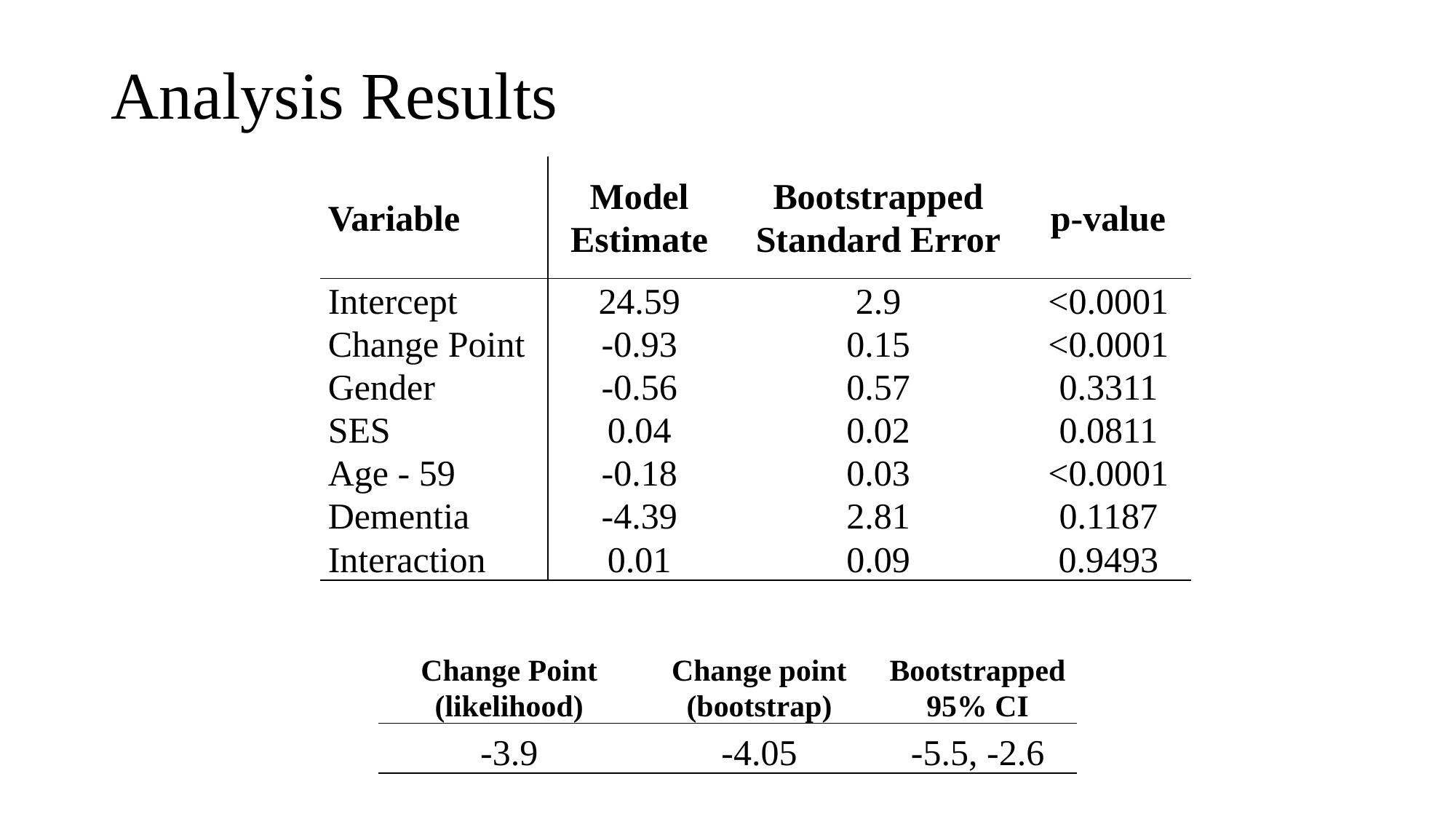

# Analysis Results
| Variable | Model Estimate | Bootstrapped Standard Error | p-value |
| --- | --- | --- | --- |
| Intercept | 24.59 | 2.9 | <0.0001 |
| Change Point | -0.93 | 0.15 | <0.0001 |
| Gender | -0.56 | 0.57 | 0.3311 |
| SES | 0.04 | 0.02 | 0.0811 |
| Age - 59 | -0.18 | 0.03 | <0.0001 |
| Dementia | -4.39 | 2.81 | 0.1187 |
| Interaction | 0.01 | 0.09 | 0.9493 |
| Change Point (likelihood) | Change point (bootstrap) | Bootstrapped 95% CI |
| --- | --- | --- |
| -3.9 | -4.05 | -5.5, -2.6 |